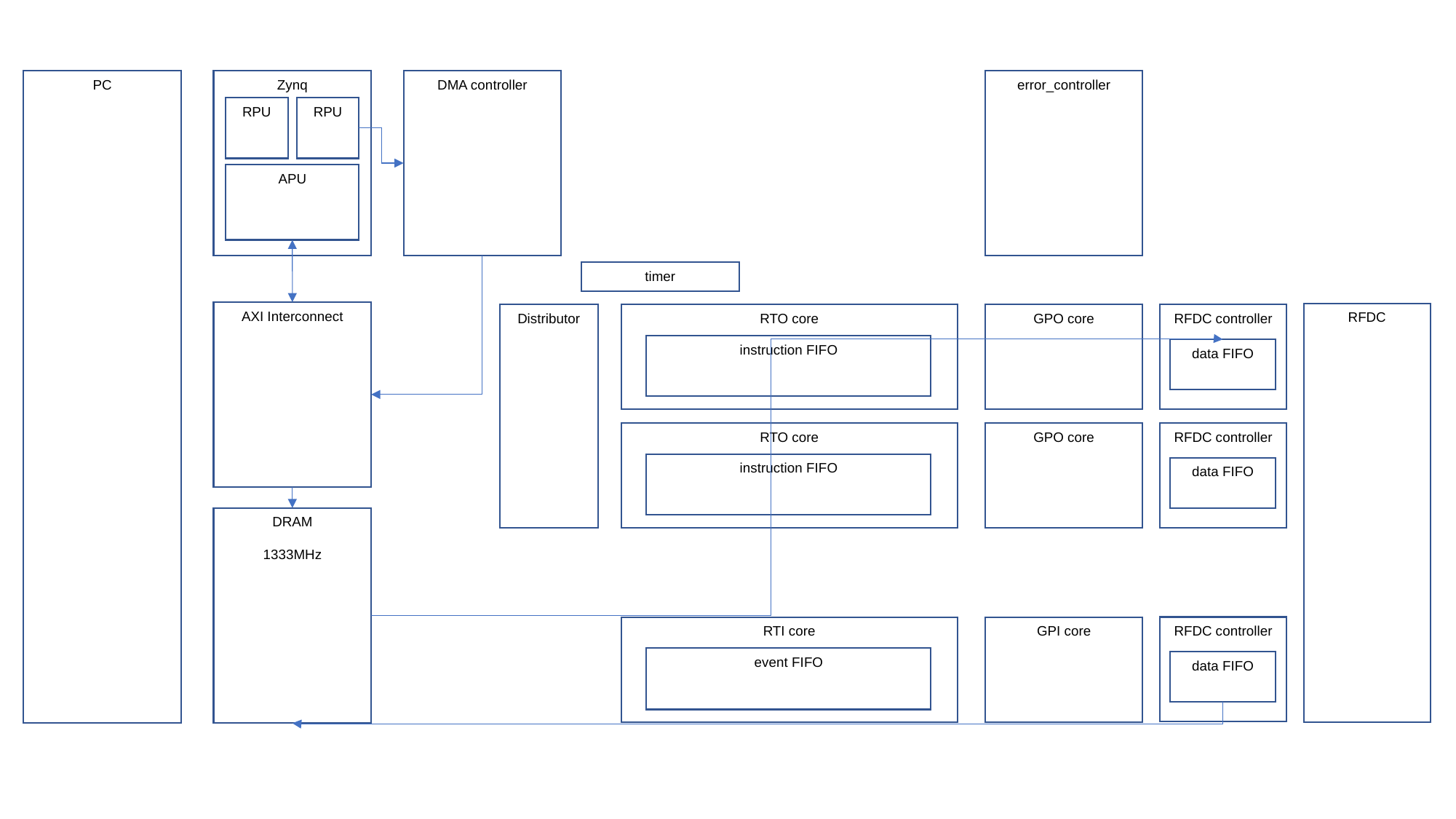

error_controller
PC
Zynq
RPU
RPU
APU
DMA controller
timer
AXI Interconnect
RFDC
Distributor
RTO core
instruction FIFO
GPO core
RFDC controller
data FIFO
RTO core
instruction FIFO
GPO core
RFDC controller
data FIFO
DRAM

1333MHz
RFDC controller
data FIFO
GPI core
RTI core
event FIFO